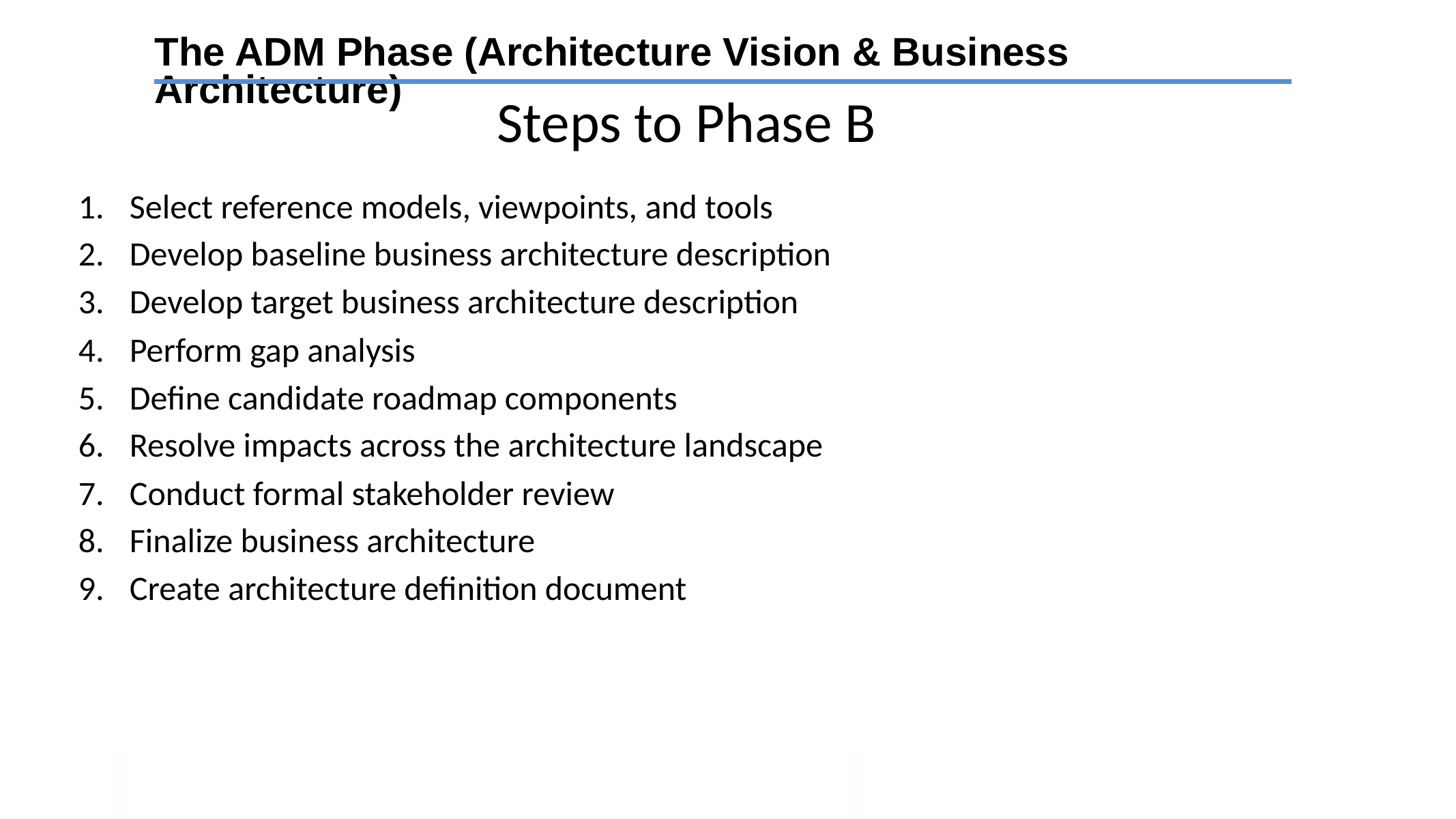

The ADM Phase (Architecture Vision & Business Architecture)
# Steps to Phase B

Select reference models, viewpoints, and tools
Develop baseline business architecture description
Develop target business architecture description
Perform gap analysis
Define candidate roadmap components
Resolve impacts across the architecture landscape
Conduct formal stakeholder review
Finalize business architecture
Create architecture definition document
TEXT
TEXT